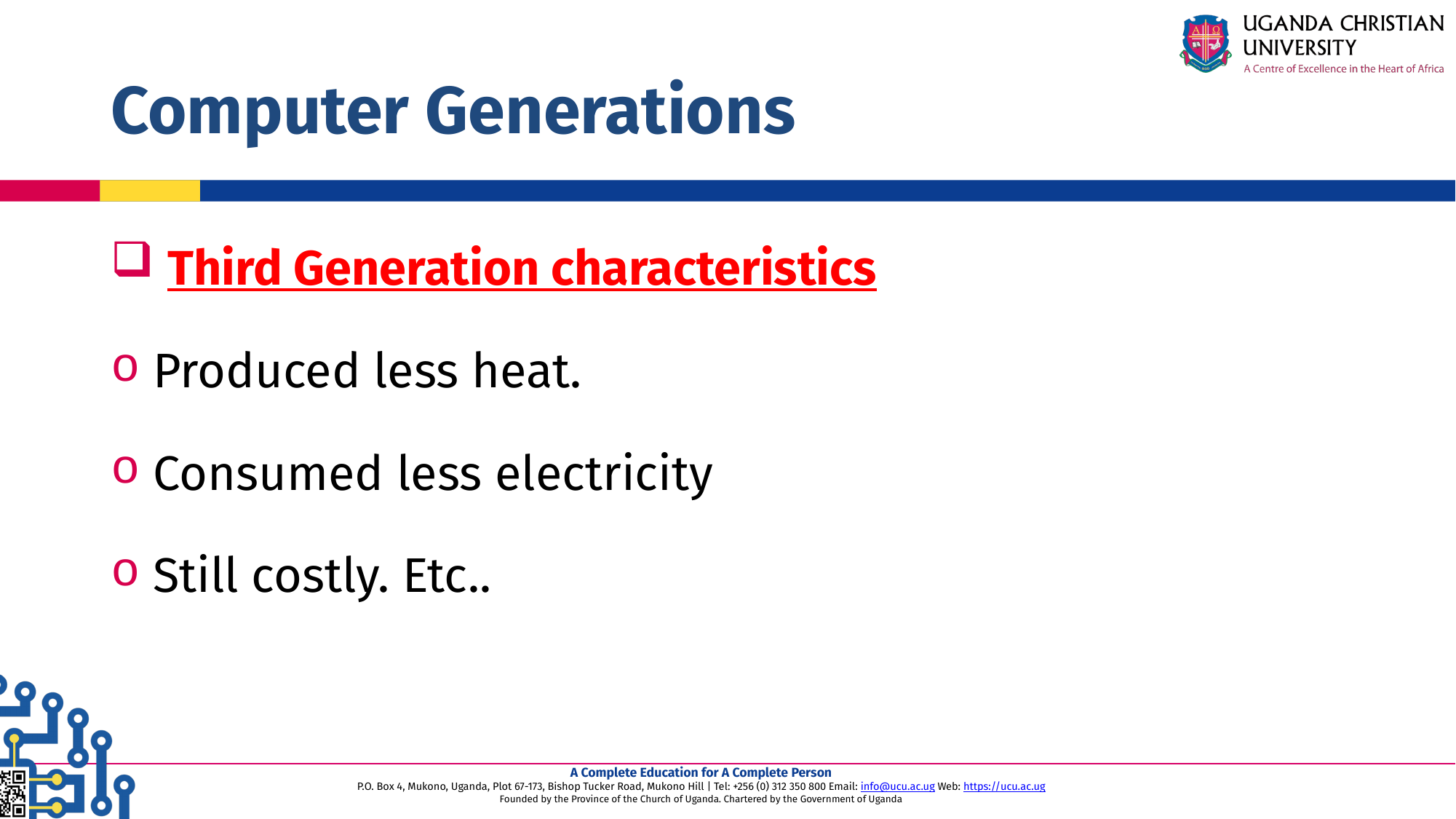

# Computer Generations
 Third Generation characteristics
 Produced less heat.
 Consumed less electricity
 Still costly. Etc..